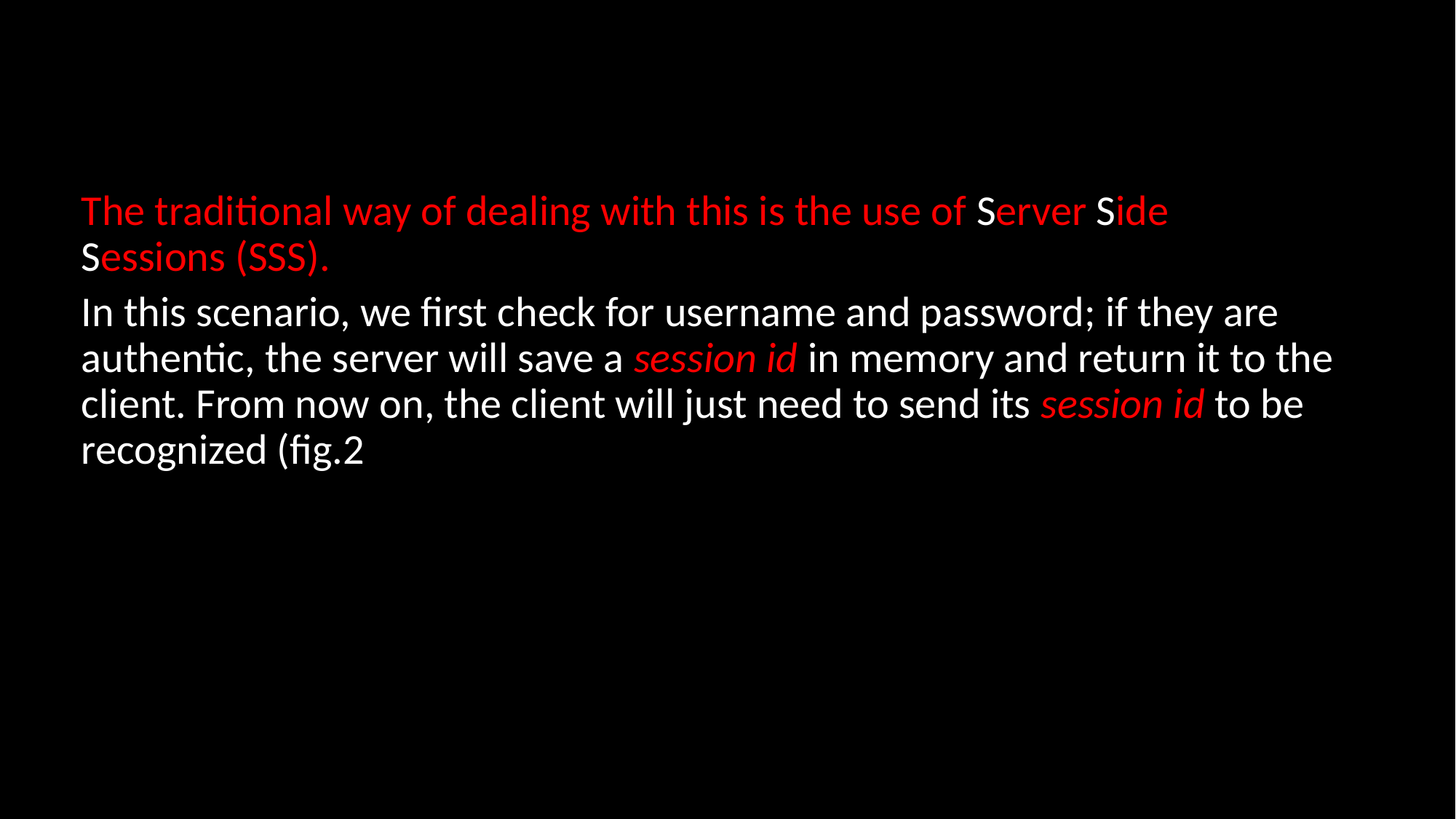

#
The traditional way of dealing with this is the use of Server Side Sessions (SSS).
In this scenario, we first check for username and password; if they are authentic, the server will save a session id in memory and return it to the client. From now on, the client will just need to send its session id to be recognized (fig.2